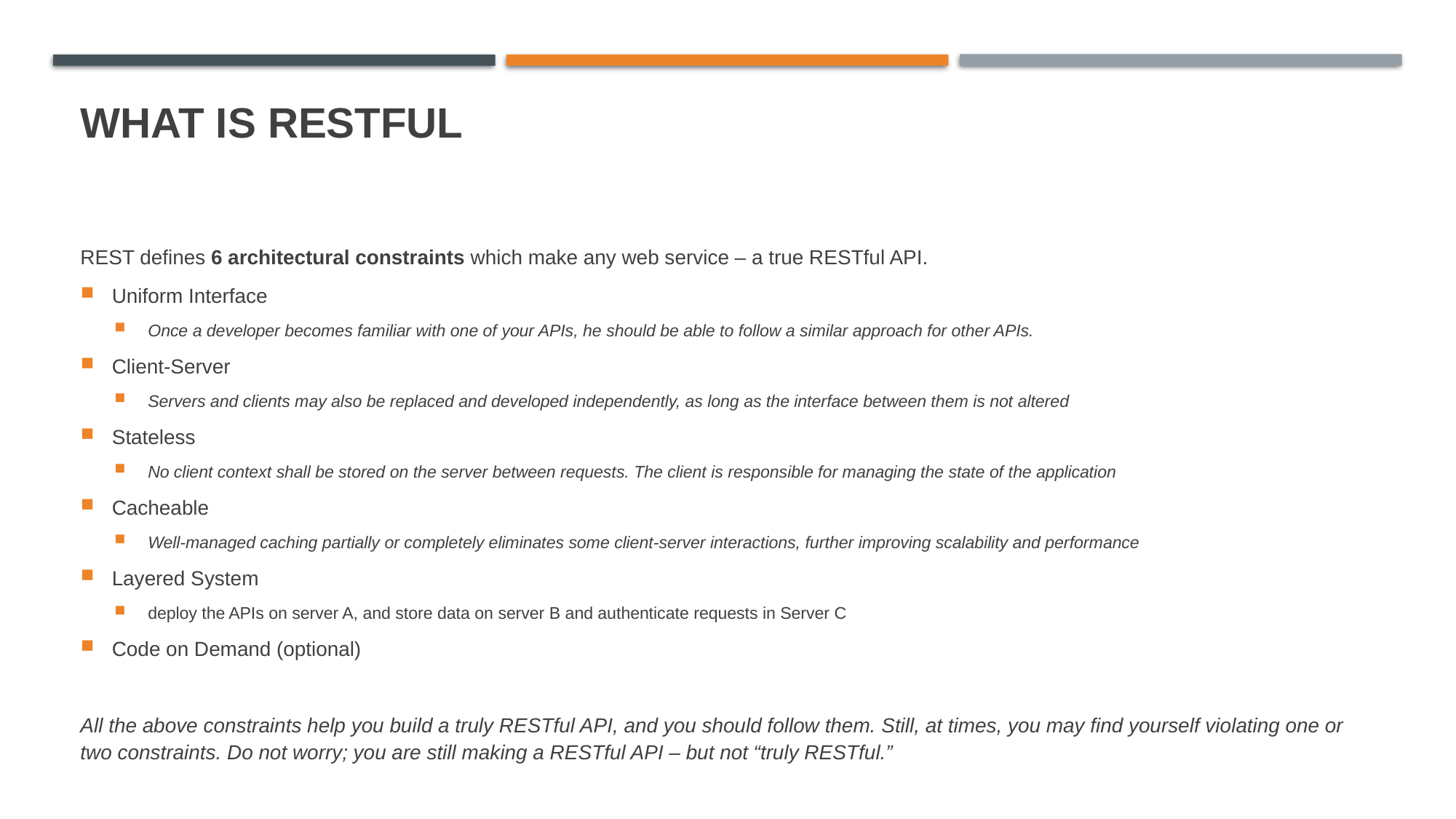

# What is Restful
REST defines 6 architectural constraints which make any web service – a true RESTful API.
Uniform Interface
Once a developer becomes familiar with one of your APIs, he should be able to follow a similar approach for other APIs.
Client-Server
Servers and clients may also be replaced and developed independently, as long as the interface between them is not altered
Stateless
No client context shall be stored on the server between requests. The client is responsible for managing the state of the application
Cacheable
Well-managed caching partially or completely eliminates some client-server interactions, further improving scalability and performance
Layered System
deploy the APIs on server A, and store data on server B and authenticate requests in Server C
Code on Demand (optional)

All the above constraints help you build a truly RESTful API, and you should follow them. Still, at times, you may find yourself violating one or two constraints. Do not worry; you are still making a RESTful API – but not “truly RESTful.”